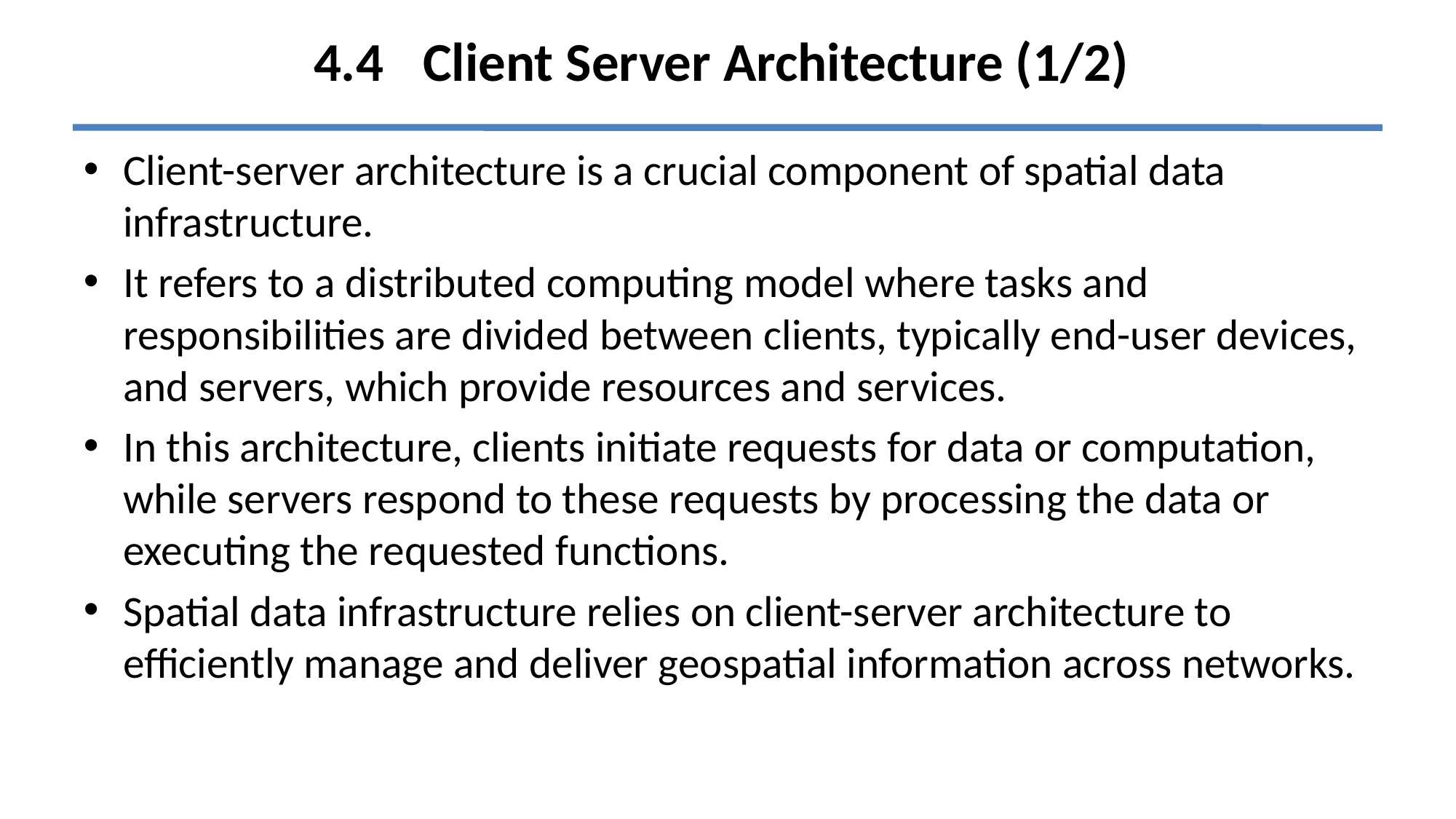

# 4.4	Client Server Architecture (1/2)
Client-server architecture is a crucial component of spatial data infrastructure.
It refers to a distributed computing model where tasks and responsibilities are divided between clients, typically end-user devices, and servers, which provide resources and services.
In this architecture, clients initiate requests for data or computation, while servers respond to these requests by processing the data or executing the requested functions.
Spatial data infrastructure relies on client-server architecture to efficiently manage and deliver geospatial information across networks.